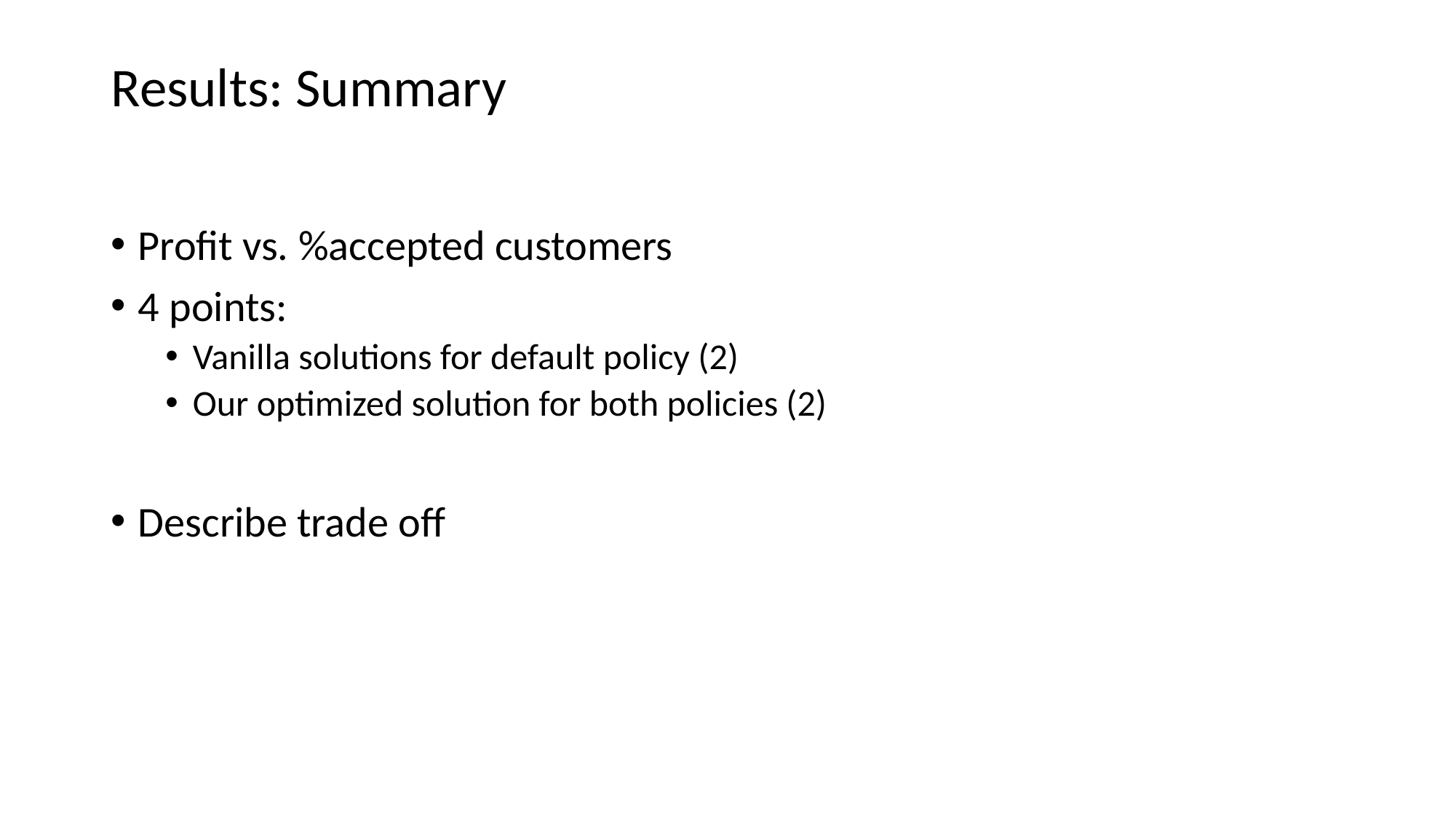

Results: Summary
Profit vs. %accepted customers
4 points:
Vanilla solutions for default policy (2)
Our optimized solution for both policies (2)

Describe trade off